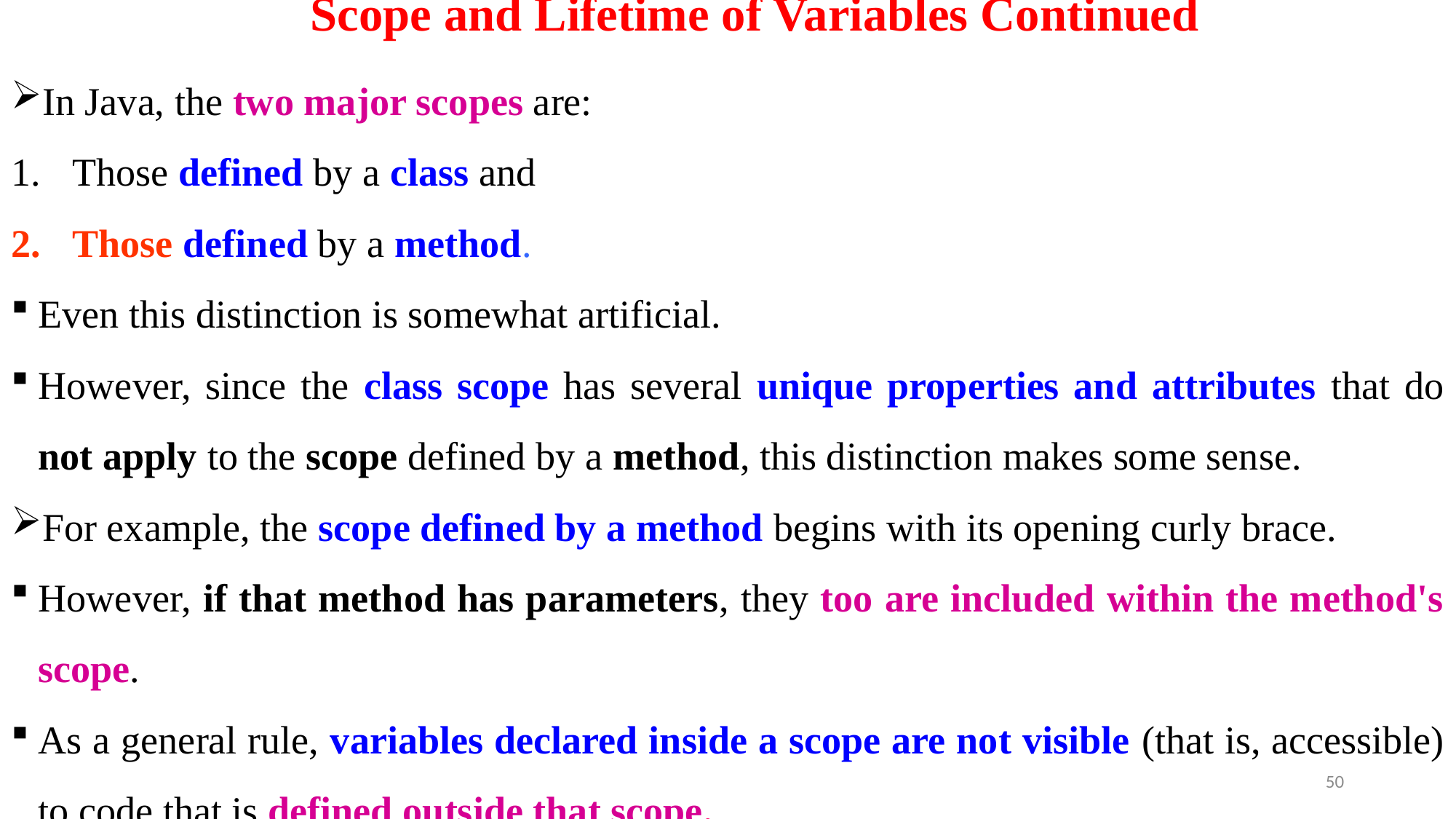

Scope and Lifetime of Variables Continued
In Java, the two major scopes are:
Those defined by a class and
Those defined by a method.
Even this distinction is somewhat artificial.
However, since the class scope has several unique properties and attributes that do not apply to the scope defined by a method, this distinction makes some sense.
For example, the scope defined by a method begins with its opening curly brace.
However, if that method has parameters, they too are included within the method's scope.
As a general rule, variables declared inside a scope are not visible (that is, accessible) to code that is defined outside that scope.

50